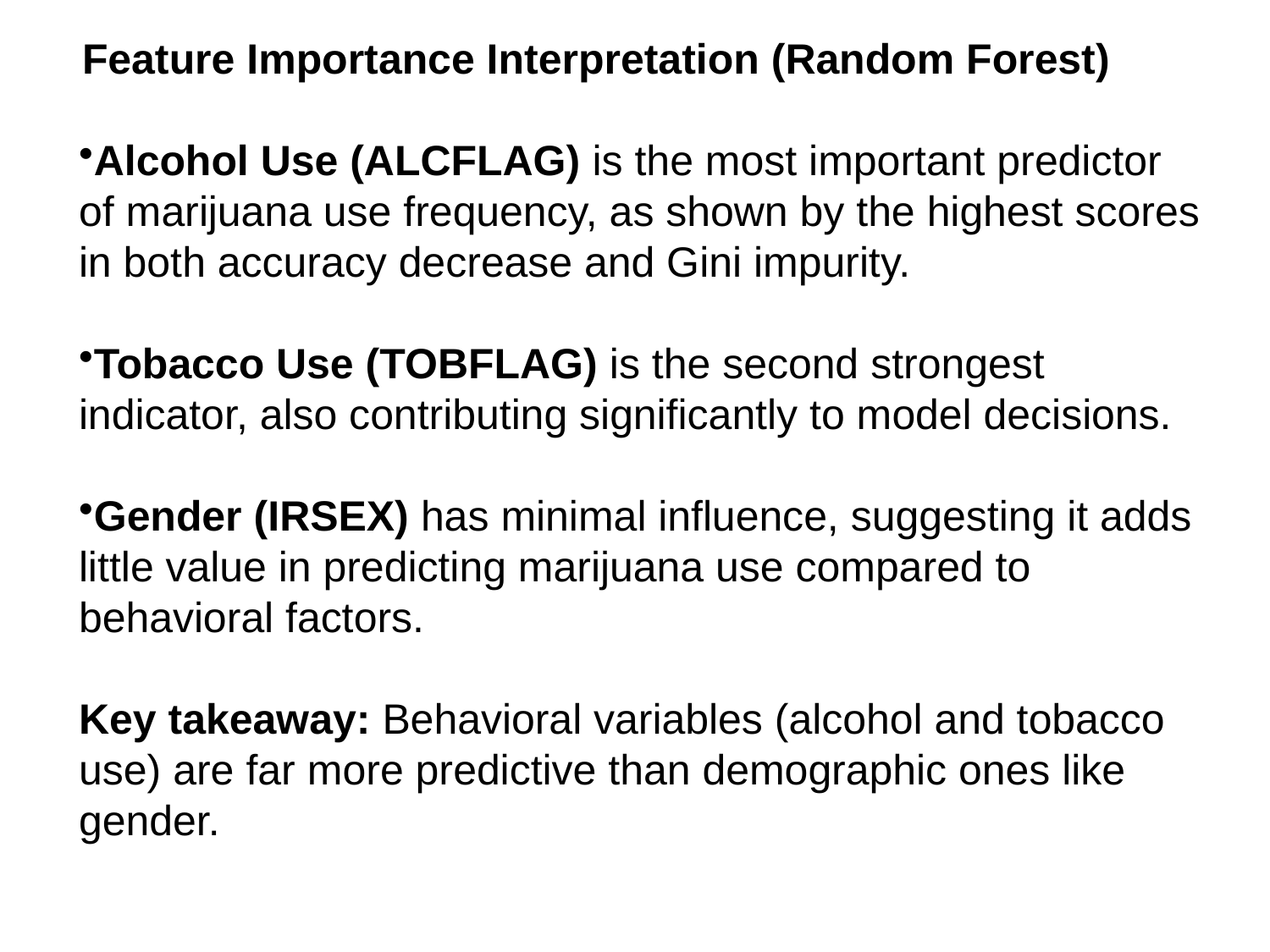

Feature Importance Interpretation (Random Forest)

Alcohol Use (ALCFLAG) is the most important predictor of marijuana use frequency, as shown by the highest scores in both accuracy decrease and Gini impurity.

Tobacco Use (TOBFLAG) is the second strongest indicator, also contributing significantly to model decisions.

Gender (IRSEX) has minimal influence, suggesting it adds little value in predicting marijuana use compared to behavioral factors.

Key takeaway: Behavioral variables (alcohol and tobacco use) are far more predictive than demographic ones like gender.